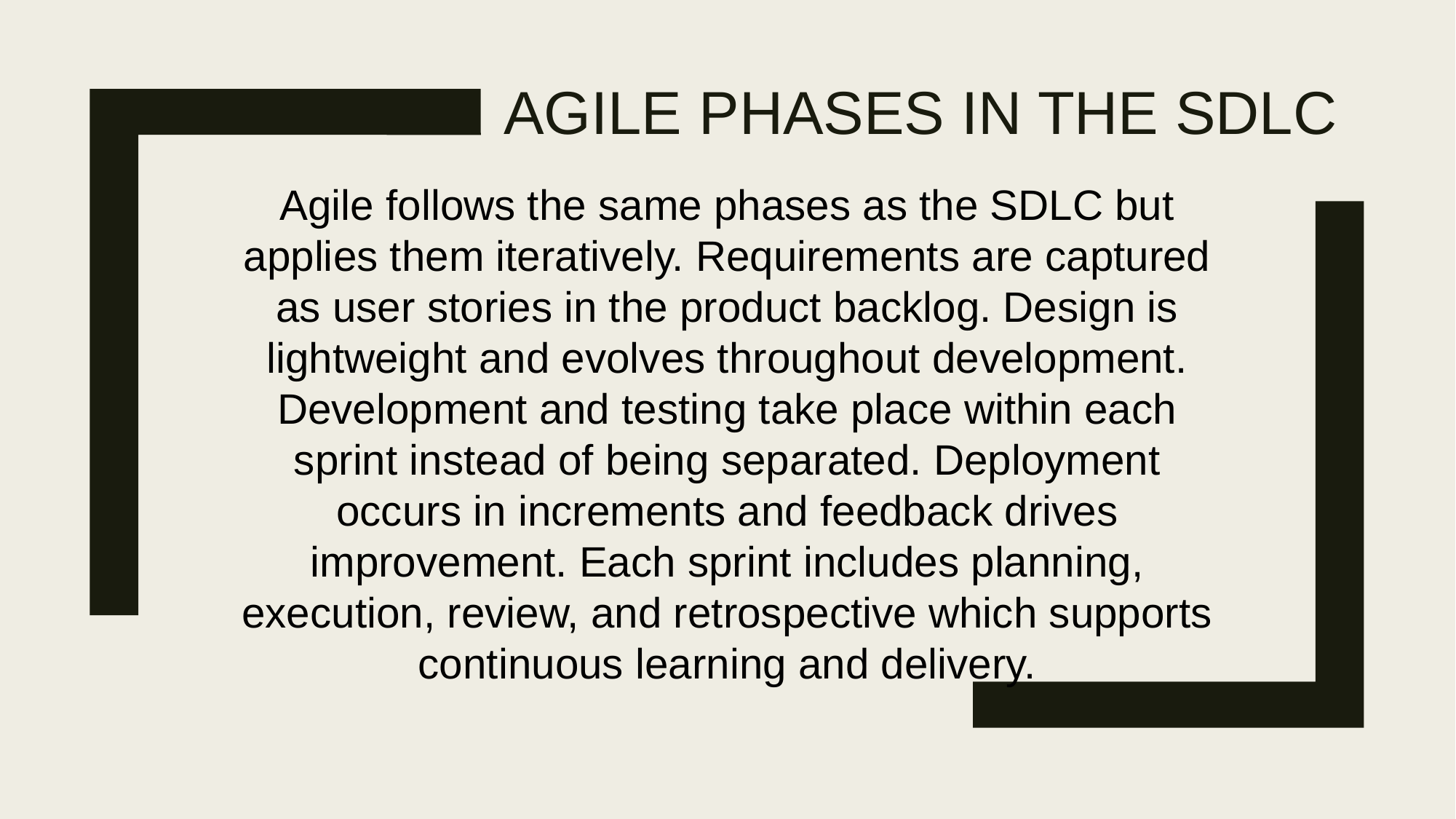

# Agile Phases in the SDLC
Agile follows the same phases as the SDLC but applies them iteratively. Requirements are captured as user stories in the product backlog. Design is lightweight and evolves throughout development. Development and testing take place within each sprint instead of being separated. Deployment occurs in increments and feedback drives improvement. Each sprint includes planning, execution, review, and retrospective which supports continuous learning and delivery.